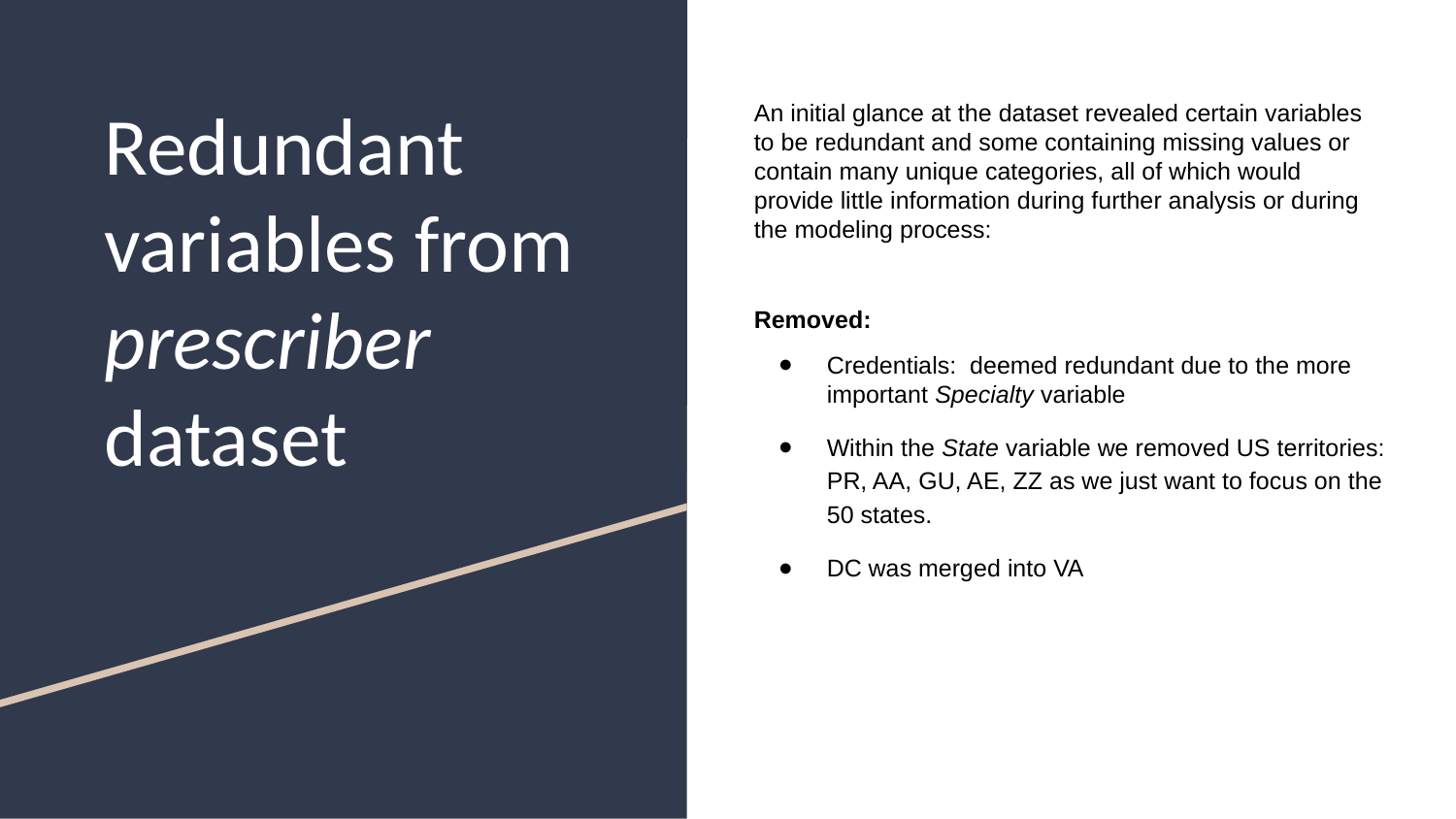

# Redundant variables from prescriber dataset
An initial glance at the dataset revealed certain variables to be redundant and some containing missing values or contain many unique categories, all of which would provide little information during further analysis or during the modeling process:

Removed:
Credentials:  deemed redundant due to the more important Specialty variable
Within the State variable we removed US territories: PR, AA, GU, AE, ZZ as we just want to focus on the 50 states.
DC was merged into VA